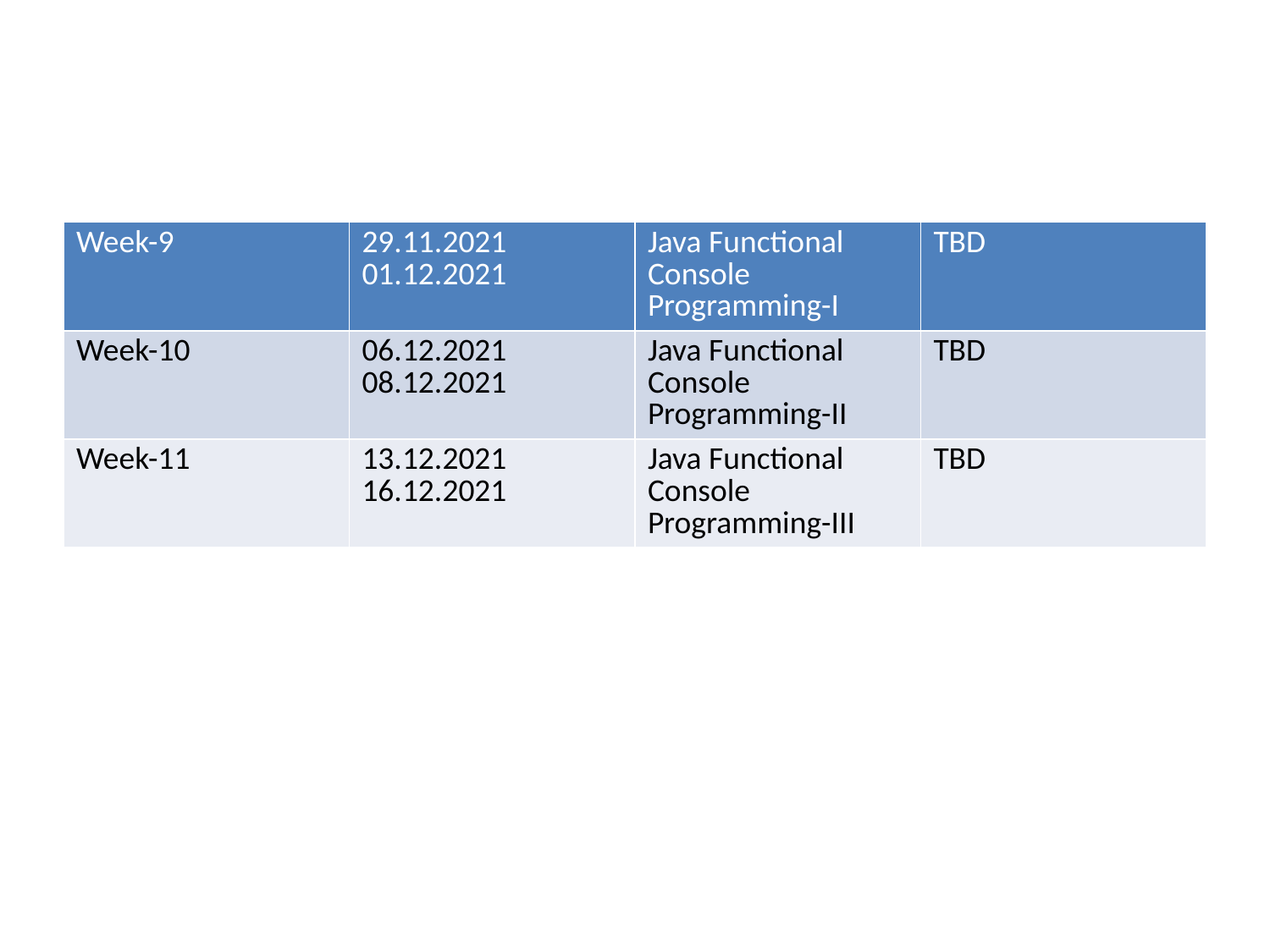

| Week-9 | 29.11.2021 01.12.2021 | Java Functional Console Programming-I | TBD |
| --- | --- | --- | --- |
| Week-10 | 06.12.2021 08.12.2021 | Java Functional Console Programming-II | TBD |
| Week-11 | 13.12.2021 16.12.2021 | Java Functional Console Programming-III | TBD |